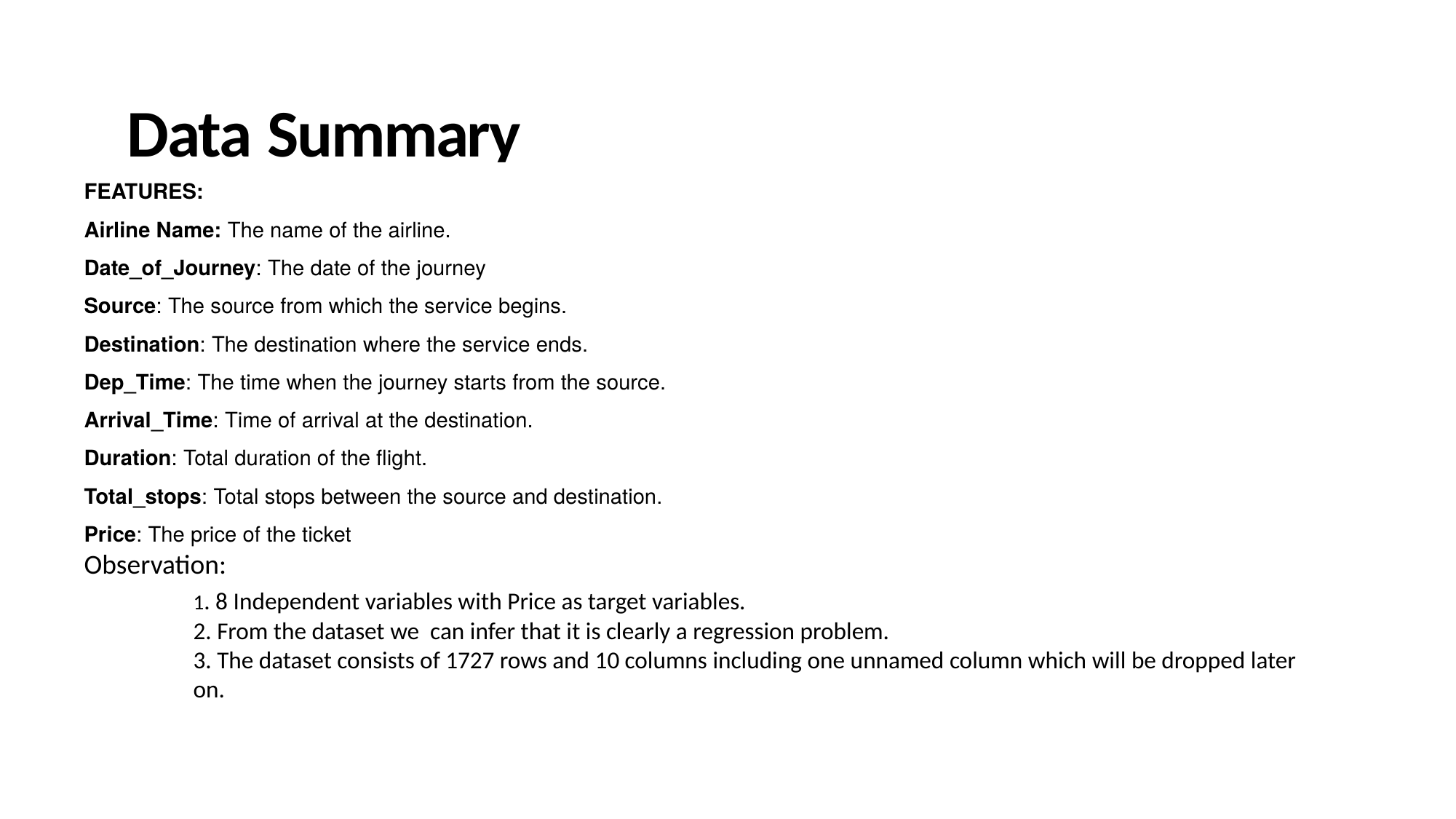

# Data Summary
FEATURES:
Airline Name: The name of the airline.
Date_of_Journey: The date of the journey
Source: The source from which the service begins.
Destination: The destination where the service ends.
Dep_Time: The time when the journey starts from the source.
Arrival_Time: Time of arrival at the destination.
Duration: Total duration of the flight.
Total_stops: Total stops between the source and destination.
Price: The price of the ticket
Observation:
	1. 8 Independent variables with Price as target variables.
	2. From the dataset we  can infer that it is clearly a regression problem.
	3. The dataset consists of 1727 rows and 10 columns including one unnamed column which will be dropped later 	on.